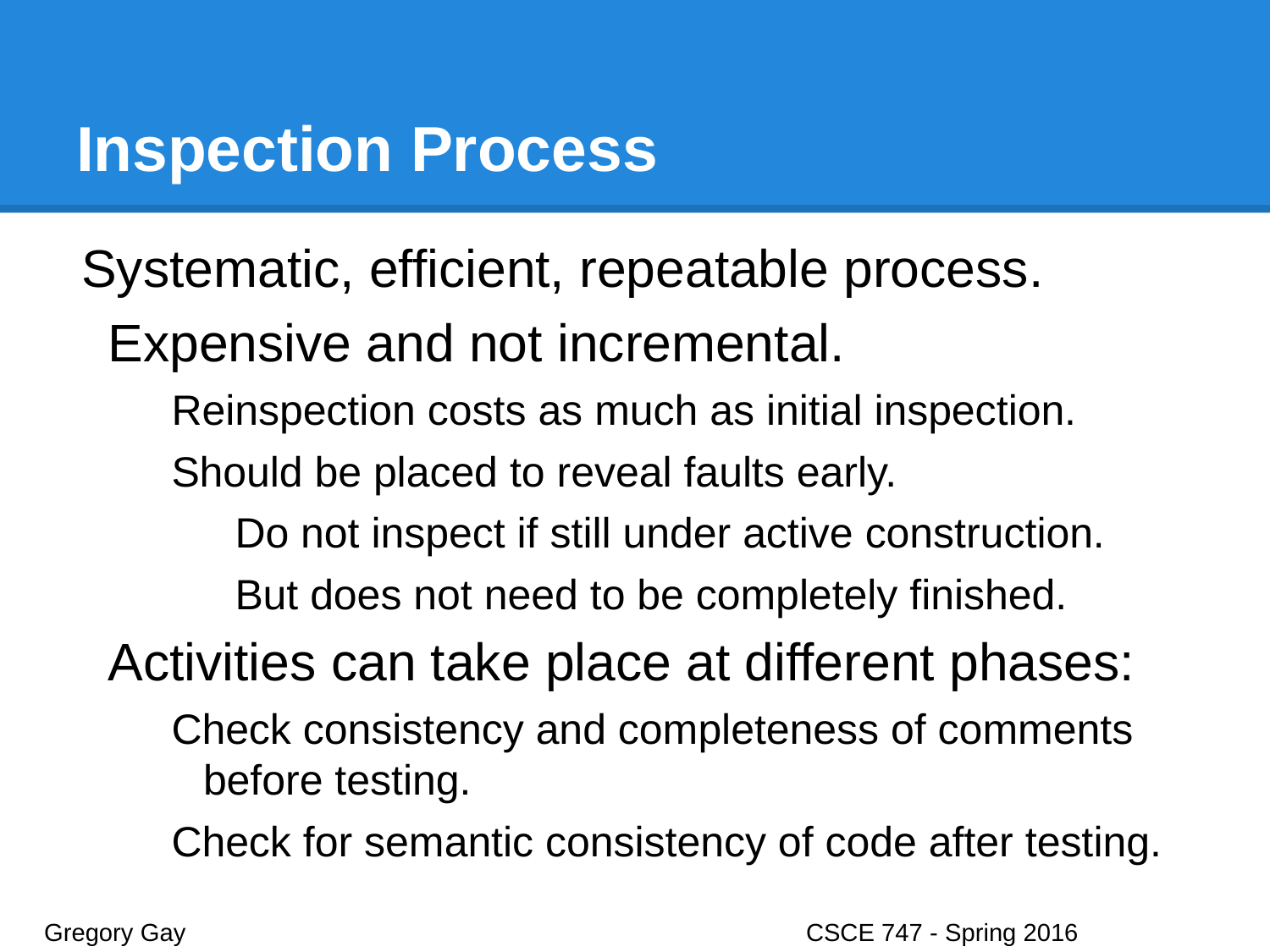

# Inspection Process
Systematic, efficient, repeatable process.
Expensive and not incremental.
Reinspection costs as much as initial inspection.
Should be placed to reveal faults early.
Do not inspect if still under active construction.
But does not need to be completely finished.
Activities can take place at different phases:
Check consistency and completeness of comments before testing.
Check for semantic consistency of code after testing.
Gregory Gay					CSCE 747 - Spring 2016							12